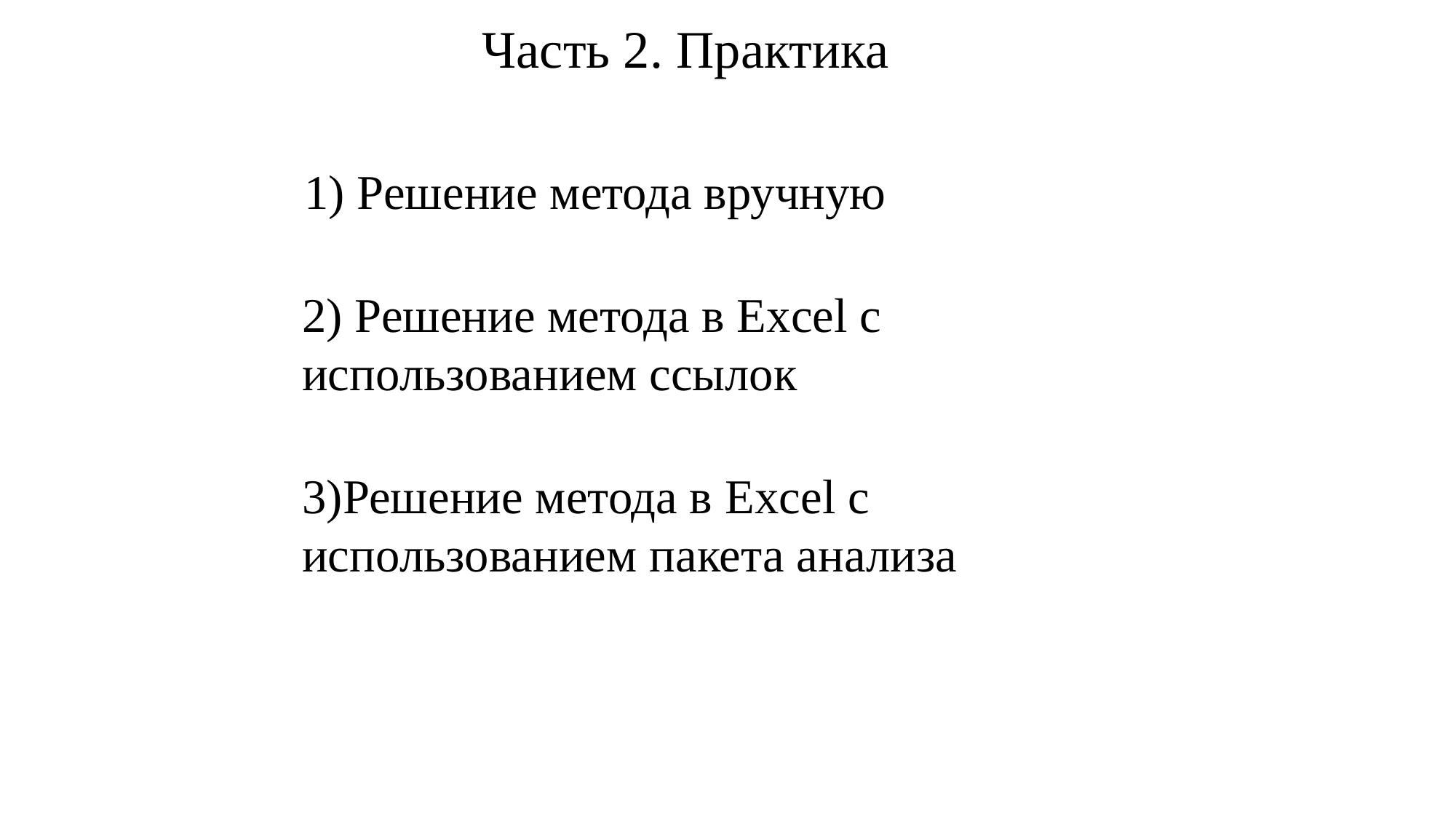

Часть 2. Практика
1) Решение метода вручную
2) Решение метода в Excel с использованием ссылок
3)Решение метода в Excel с использованием пакета анализа